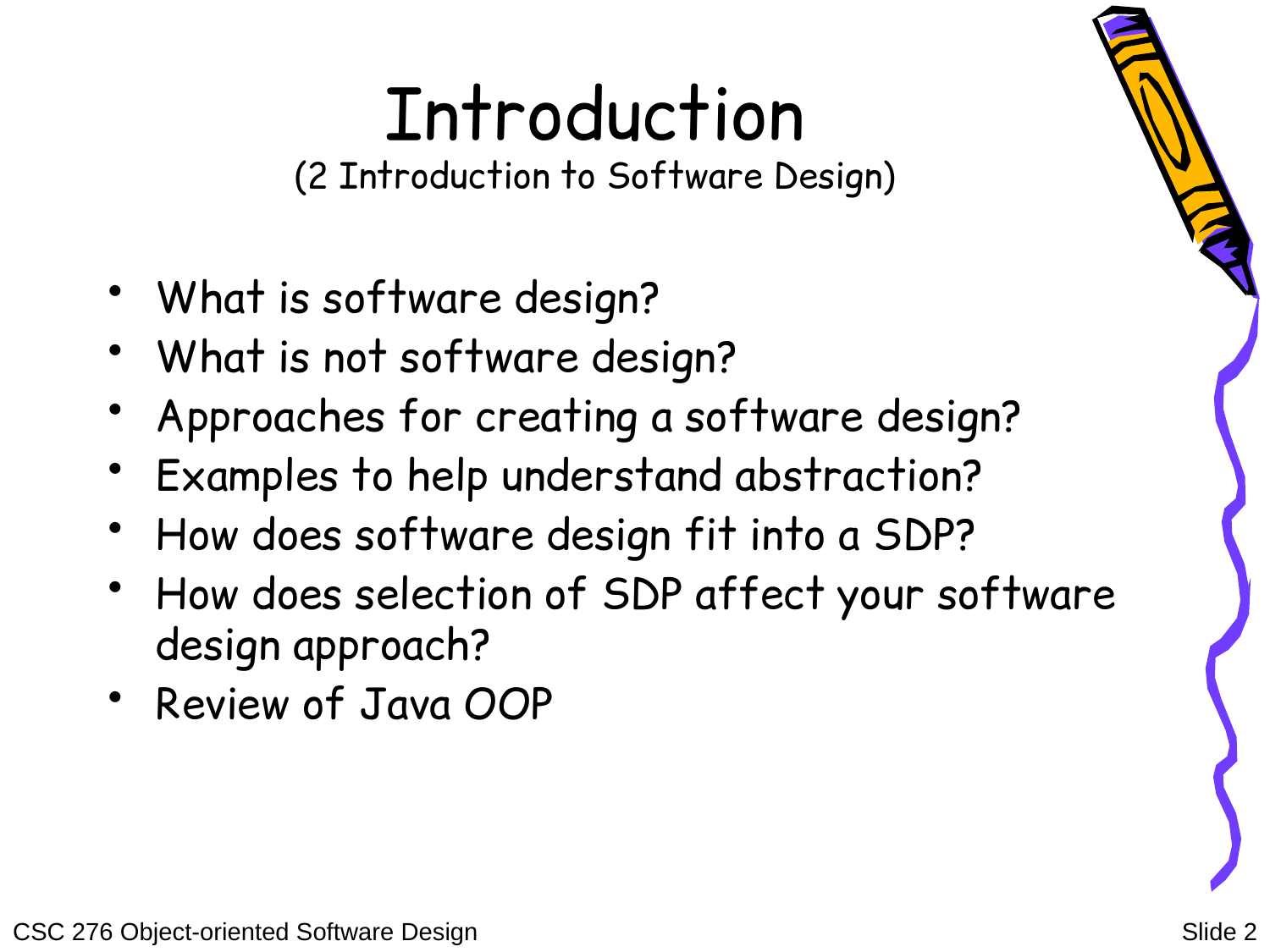

# Introduction (2 Introduction to Software Design)
What is software design?
What is not software design?
Approaches for creating a software design?
Examples to help understand abstraction?
How does software design fit into a SDP?
How does selection of SDP affect your software design approach?
Review of Java OOP